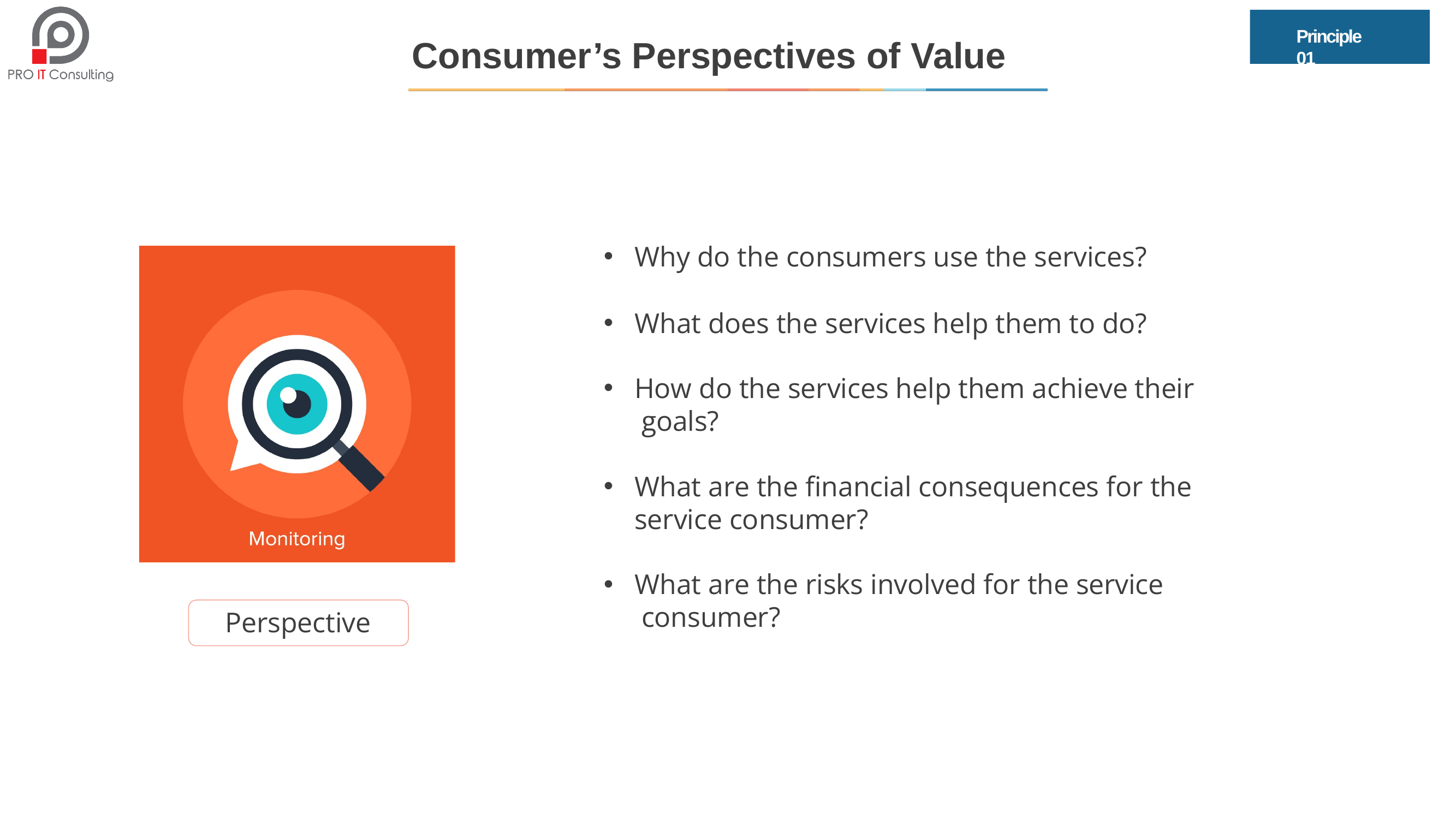

Principle 01
# Consumer’s Perspectives of Value

Why do the consumers use the services?

What does the services help them to do?
How do the services help them achieve their  goals?
What are the financial consequences for the
service consumer?
What are the risks involved for the service  consumer?

Perspective